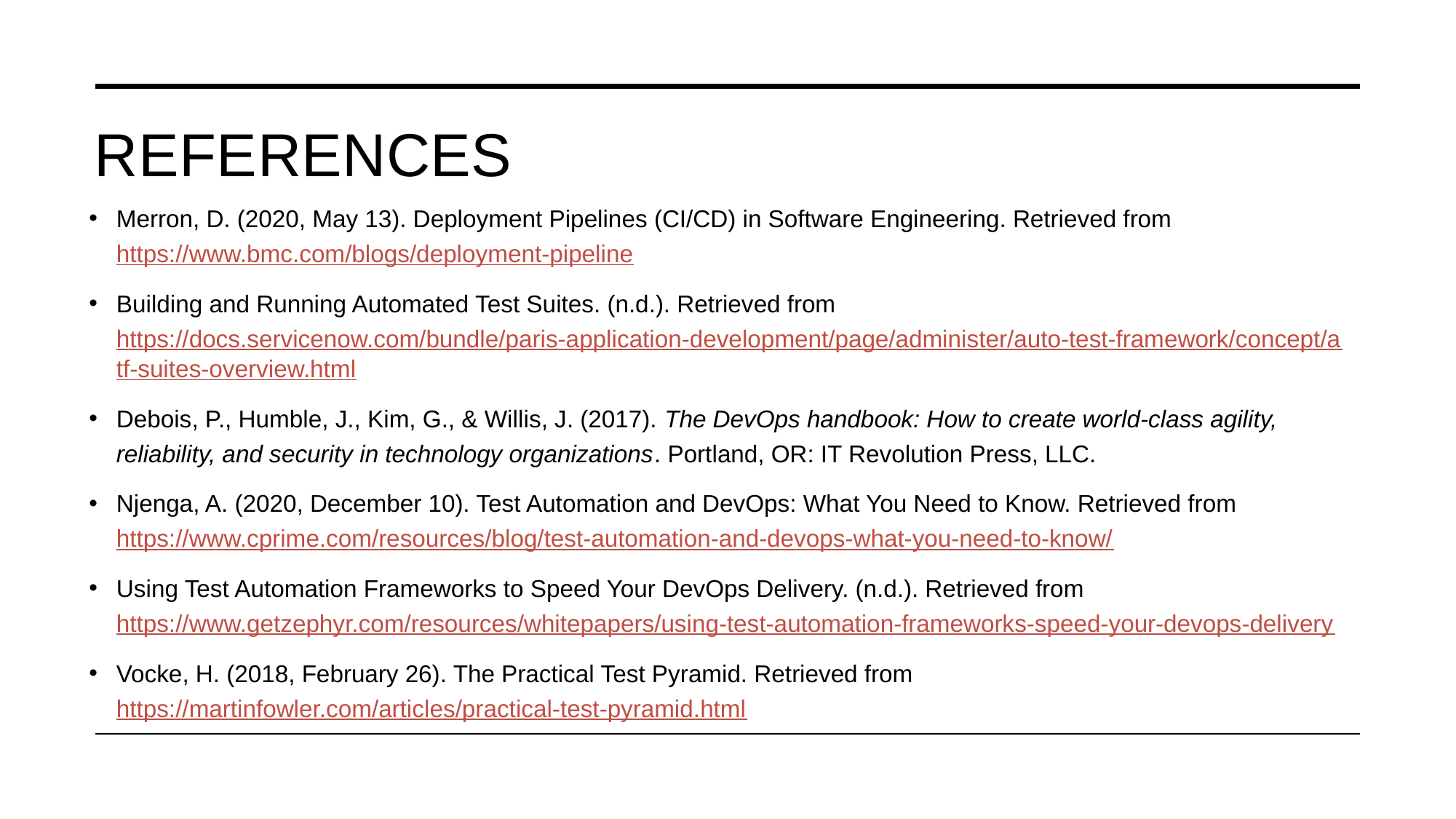

# References
Merron, D. (2020, May 13). Deployment Pipelines (CI/CD) in Software Engineering. Retrieved from https://www.bmc.com/blogs/deployment-pipeline
Building and Running Automated Test Suites. (n.d.). Retrieved from https://docs.servicenow.com/bundle/paris-application-development/page/administer/auto-test-framework/concept/atf-suites-overview.html
Debois, P., Humble, J., Kim, G., & Willis, J. (2017). The DevOps handbook: How to create world-class agility, reliability, and security in technology organizations. Portland, OR: IT Revolution Press, LLC.
Njenga, A. (2020, December 10). Test Automation and DevOps: What You Need to Know. Retrieved from https://www.cprime.com/resources/blog/test-automation-and-devops-what-you-need-to-know/
Using Test Automation Frameworks to Speed Your DevOps Delivery. (n.d.). Retrieved from https://www.getzephyr.com/resources/whitepapers/using-test-automation-frameworks-speed-your-devops-delivery
Vocke, H. (2018, February 26). The Practical Test Pyramid. Retrieved from https://martinfowler.com/articles/practical-test-pyramid.html